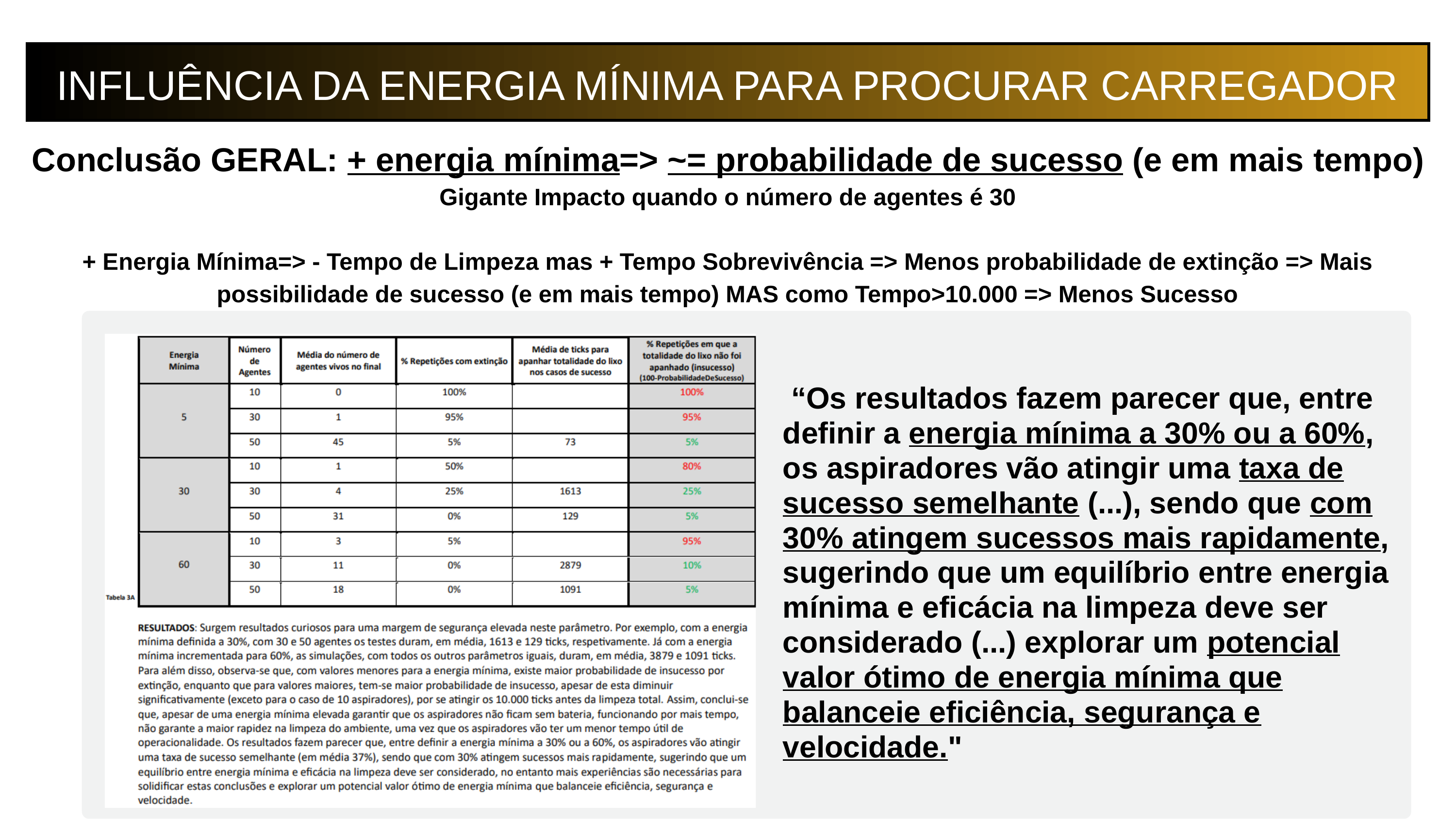

INFLUÊNCIA DA ENERGIA MÍNIMA PARA PROCURAR CARREGADOR
Conclusão GERAL: + energia mínima=> ~= probabilidade de sucesso (e em mais tempo)
Gigante Impacto quando o número de agentes é 30

+ Energia Mínima=> - Tempo de Limpeza mas + Tempo Sobrevivência => Menos probabilidade de extinção => Mais possibilidade de sucesso (e em mais tempo) MAS como Tempo>10.000 => Menos Sucesso

 “Os resultados fazem parecer que, entre definir a energia mínima a 30% ou a 60%, os aspiradores vão atingir uma taxa de sucesso semelhante (...), sendo que com 30% atingem sucessos mais rapidamente, sugerindo que um equilíbrio entre energia mínima e eficácia na limpeza deve ser considerado (...) explorar um potencial valor ótimo de energia mínima que balanceie eficiência, segurança e velocidade."